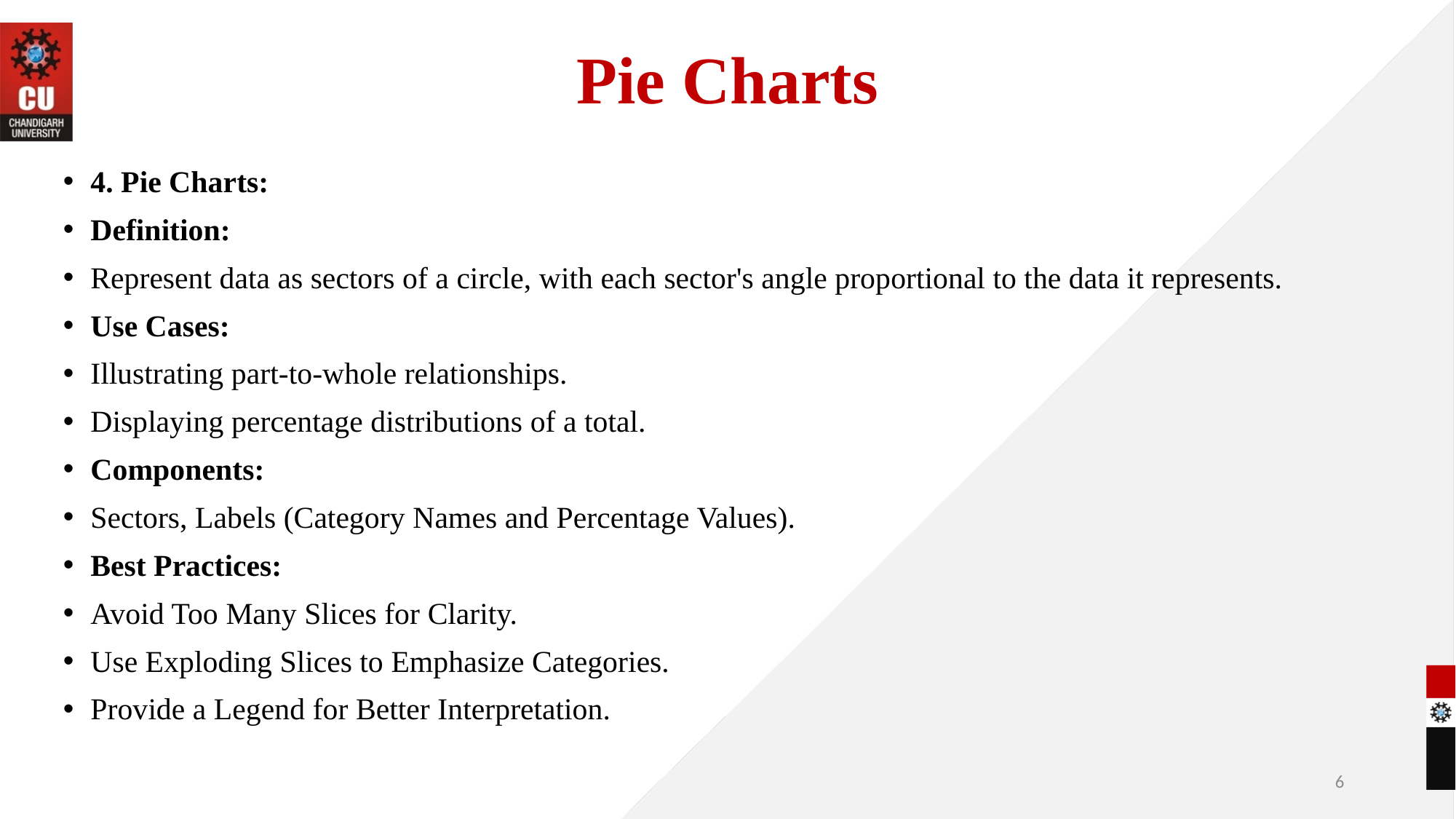

# Pie Charts
4. Pie Charts:
Definition:
Represent data as sectors of a circle, with each sector's angle proportional to the data it represents.
Use Cases:
Illustrating part-to-whole relationships.
Displaying percentage distributions of a total.
Components:
Sectors, Labels (Category Names and Percentage Values).
Best Practices:
Avoid Too Many Slices for Clarity.
Use Exploding Slices to Emphasize Categories.
Provide a Legend for Better Interpretation.

6